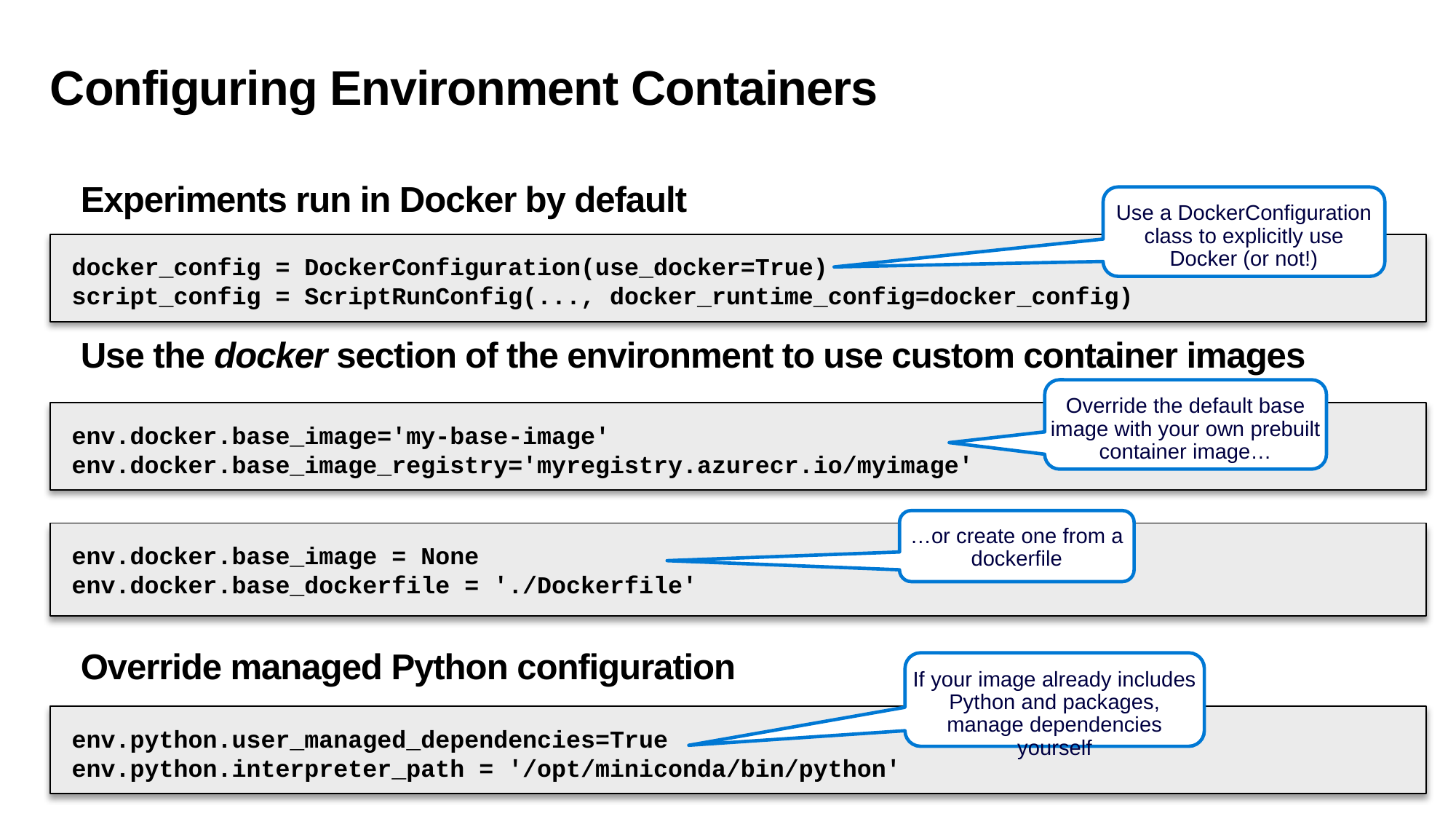

# Configuring Environment Containers
Experiments run in Docker by default

Use the docker section of the environment to use custom container images

Override managed Python configuration
Use a DockerConfiguration class to explicitly use Docker (or not!)
docker_config = DockerConfiguration(use_docker=True)
script_config = ScriptRunConfig(..., docker_runtime_config=docker_config)
Override the default base image with your own prebuilt container image…
env.docker.base_image='my-base-image'
env.docker.base_image_registry='myregistry.azurecr.io/myimage'
…or create one from a dockerfile
env.docker.base_image = None
env.docker.base_dockerfile = './Dockerfile'
If your image already includes Python and packages, manage dependencies yourself
env.python.user_managed_dependencies=True
env.python.interpreter_path = '/opt/miniconda/bin/python'